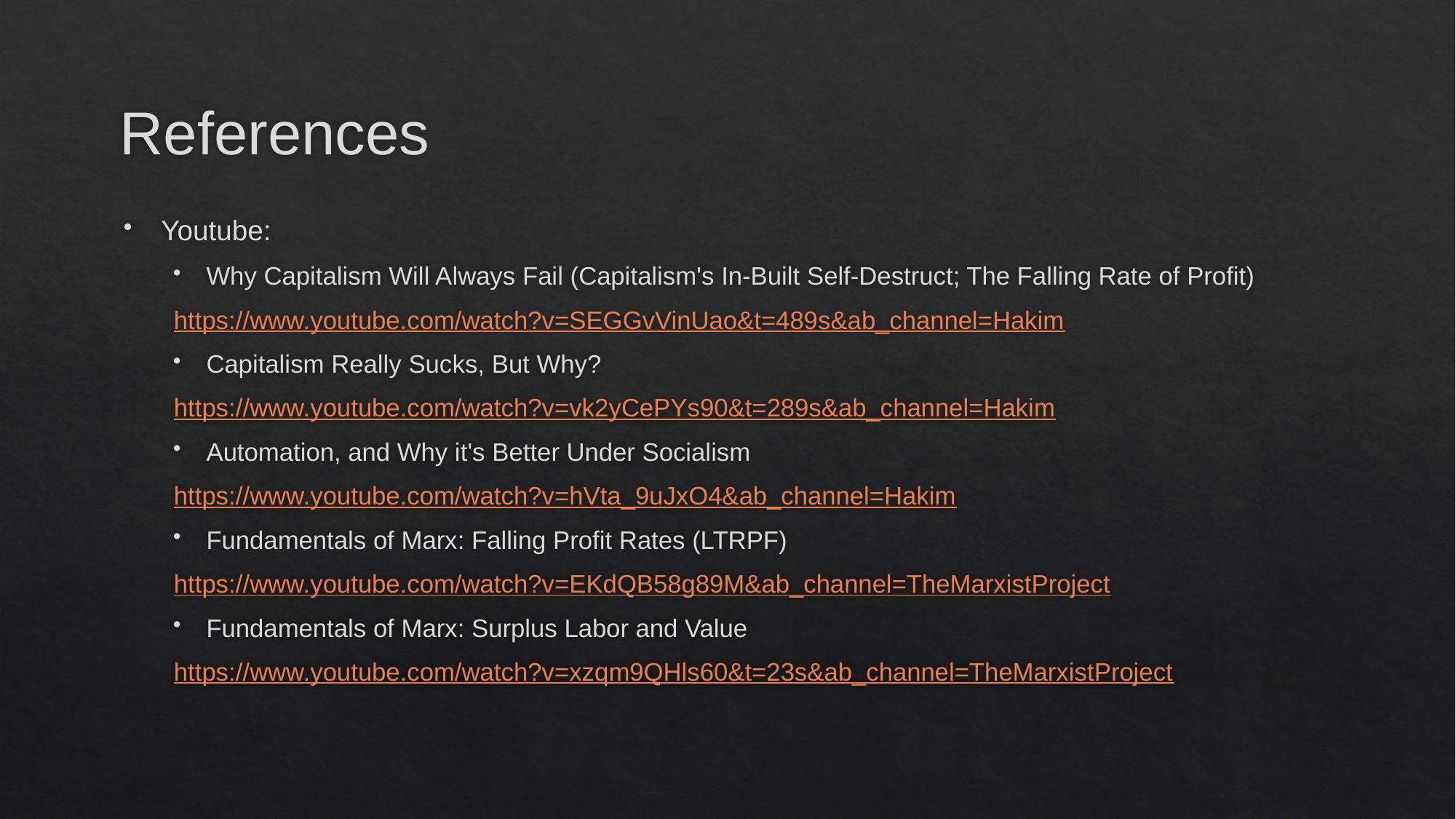

# References
Youtube:
Why Capitalism Will Always Fail (Capitalism's In-Built Self-Destruct; The Falling Rate of Profit)
https://www.youtube.com/watch?v=SEGGvVinUao&t=489s&ab_channel=Hakim
Capitalism Really Sucks, But Why?
https://www.youtube.com/watch?v=vk2yCePYs90&t=289s&ab_channel=Hakim
Automation, and Why it's Better Under Socialism
https://www.youtube.com/watch?v=hVta_9uJxO4&ab_channel=Hakim
Fundamentals of Marx: Falling Profit Rates (LTRPF)
https://www.youtube.com/watch?v=EKdQB58g89M&ab_channel=TheMarxistProject
Fundamentals of Marx: Surplus Labor and Value
https://www.youtube.com/watch?v=xzqm9QHls60&t=23s&ab_channel=TheMarxistProject